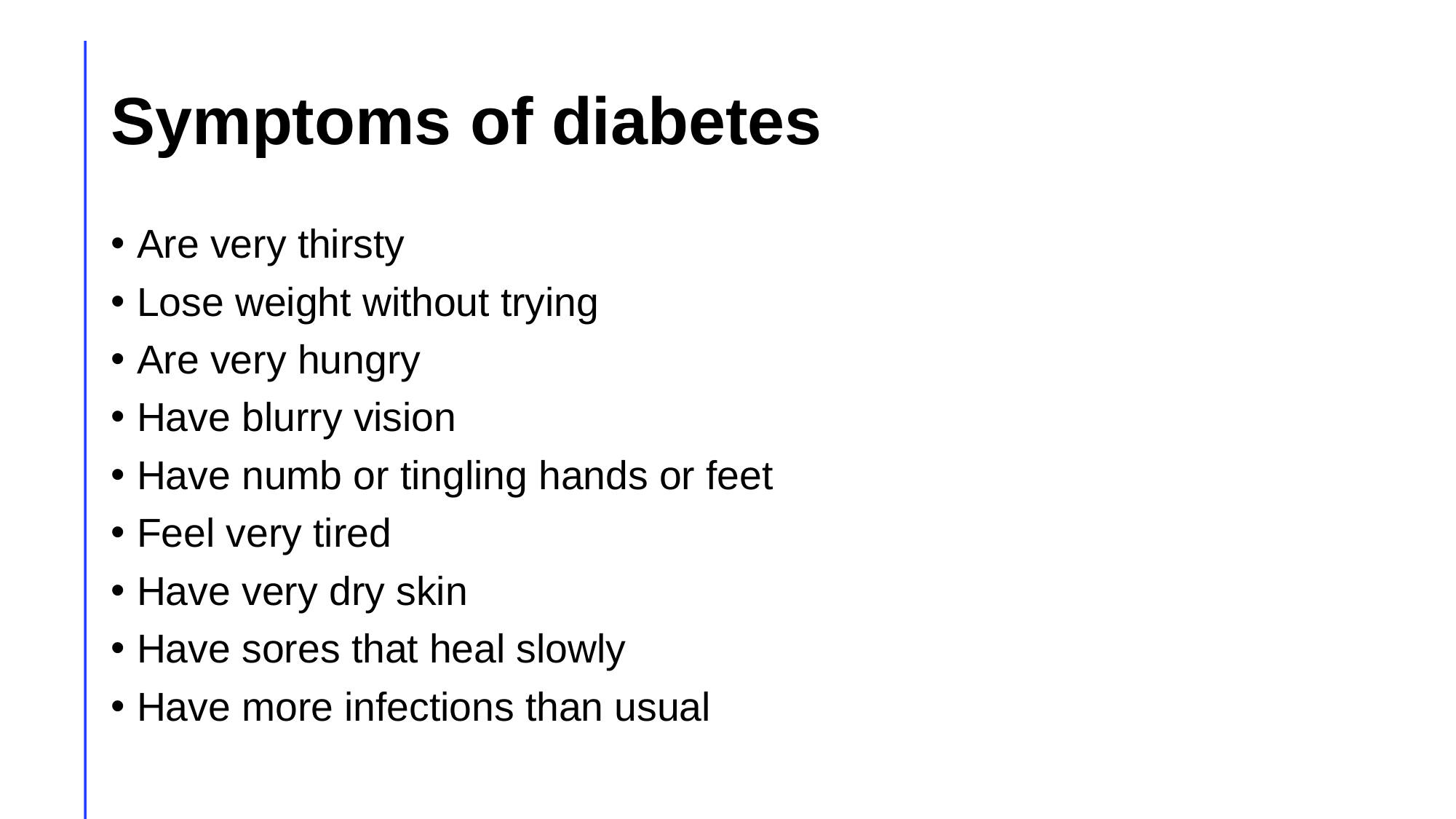

# Symptoms of diabetes
Are very thirsty
Lose weight without trying
Are very hungry
Have blurry vision
Have numb or tingling hands or feet
Feel very tired
Have very dry skin
Have sores that heal slowly
Have more infections than usual